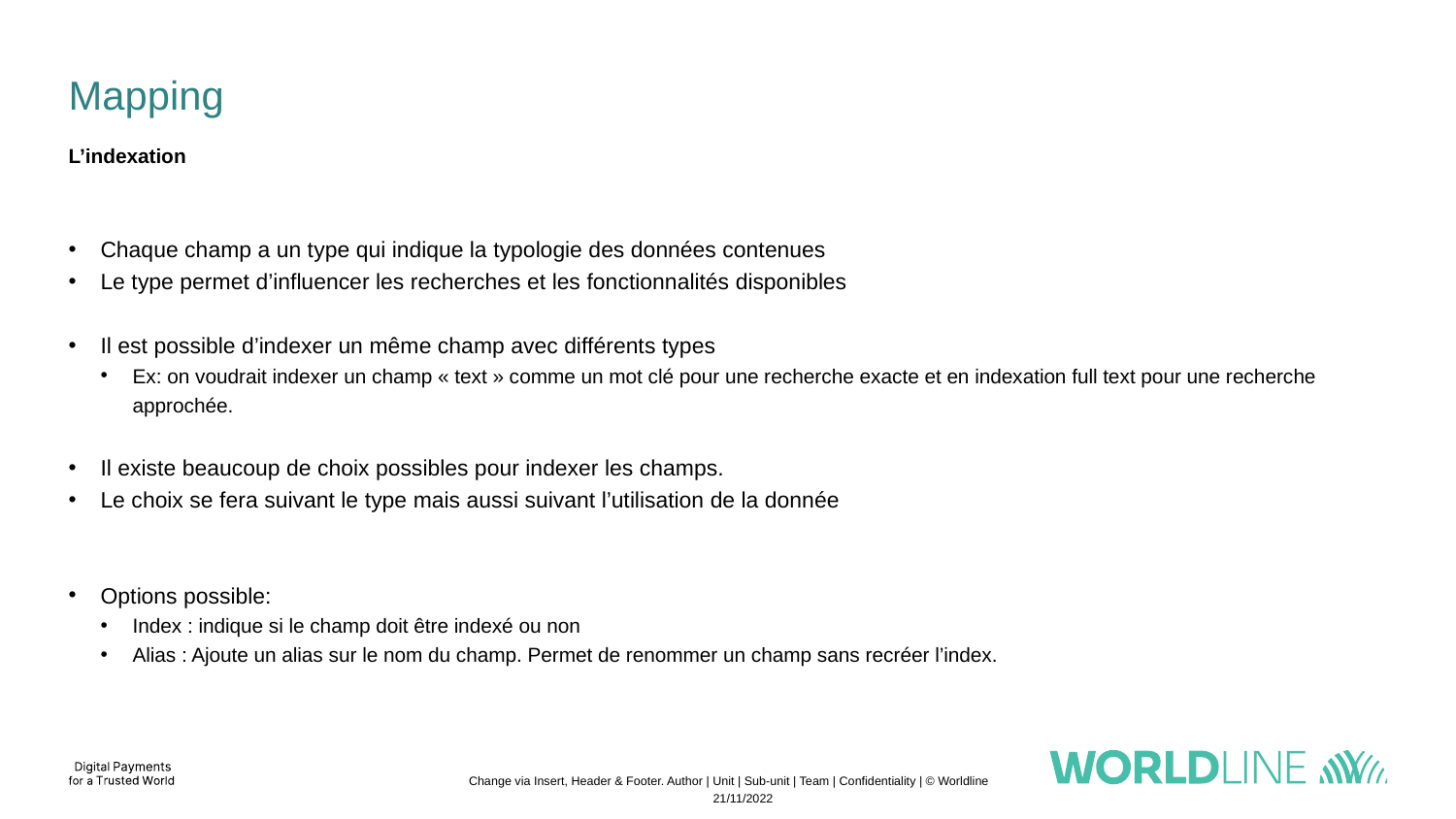

# Mapping
L’indexation
Chaque champ a un type qui indique la typologie des données contenues
Le type permet d’influencer les recherches et les fonctionnalités disponibles

Il est possible d’indexer un même champ avec différents types
Ex: on voudrait indexer un champ « text » comme un mot clé pour une recherche exacte et en indexation full text pour une recherche approchée.

Il existe beaucoup de choix possibles pour indexer les champs.
Le choix se fera suivant le type mais aussi suivant l’utilisation de la donnée

Options possible:
Index : indique si le champ doit être indexé ou non
Alias : Ajoute un alias sur le nom du champ. Permet de renommer un champ sans recréer l’index.

Change via Insert, Header & Footer. Author | Unit | Sub-unit | Team | Confidentiality | © Worldline
21/11/2022